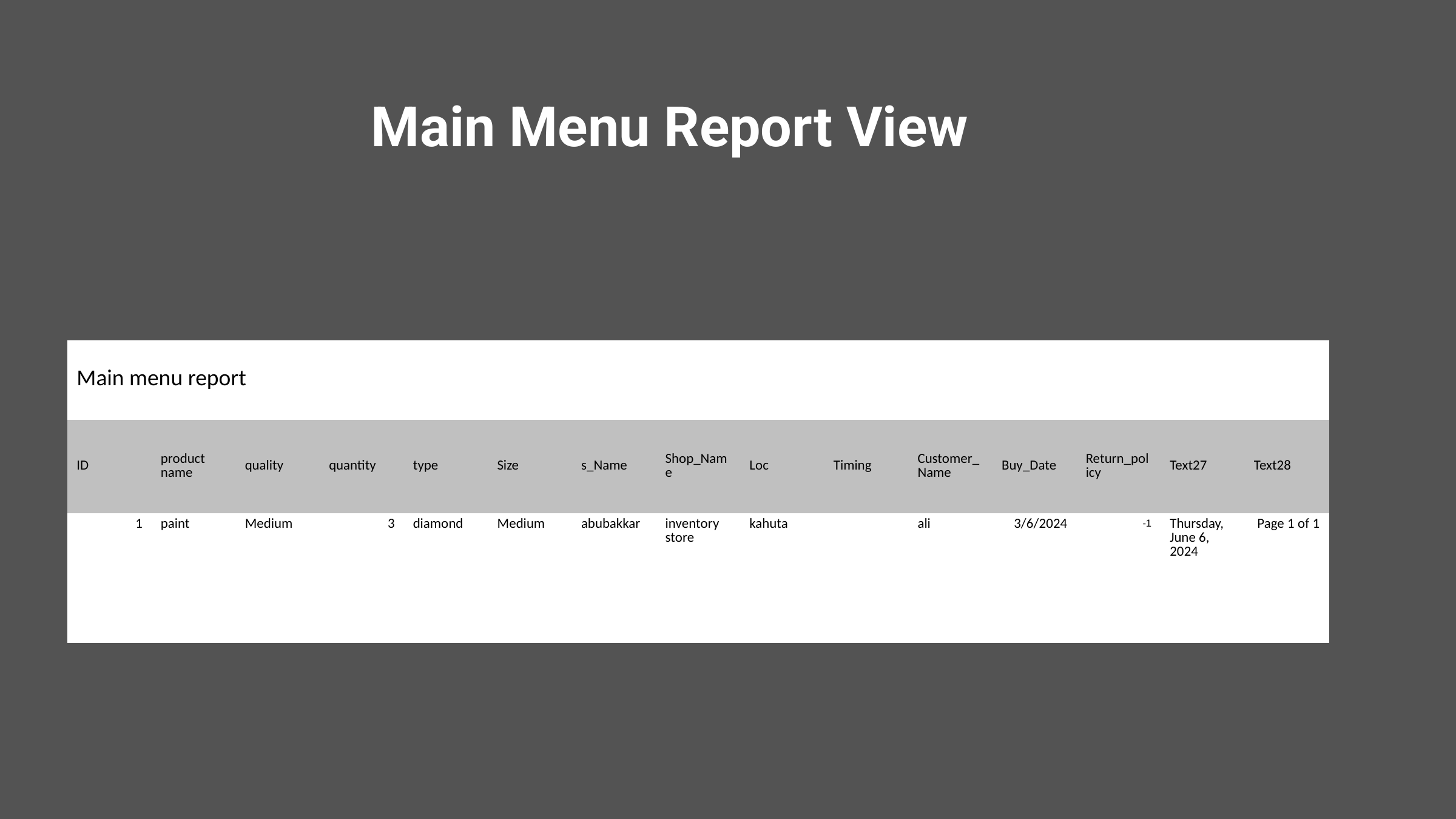

Main Menu Report View

| Main menu report |  |  |  |  |  |  |  |  |  |  |  |  |  |  |
| --- | --- | --- | --- | --- | --- | --- | --- | --- | --- | --- | --- | --- | --- | --- |
| ID | product name | quality | quantity | type | Size | s\_Name | Shop\_Name | Loc | Timing | Customer\_Name | Buy\_Date | Return\_policy | Text27 | Text28 |
| 1 | paint | Medium | 3 | diamond | Medium | abubakkar | inventory store | kahuta |  | ali | 3/6/2024 | -1 | Thursday, June 6, 2024 | Page 1 of 1 |